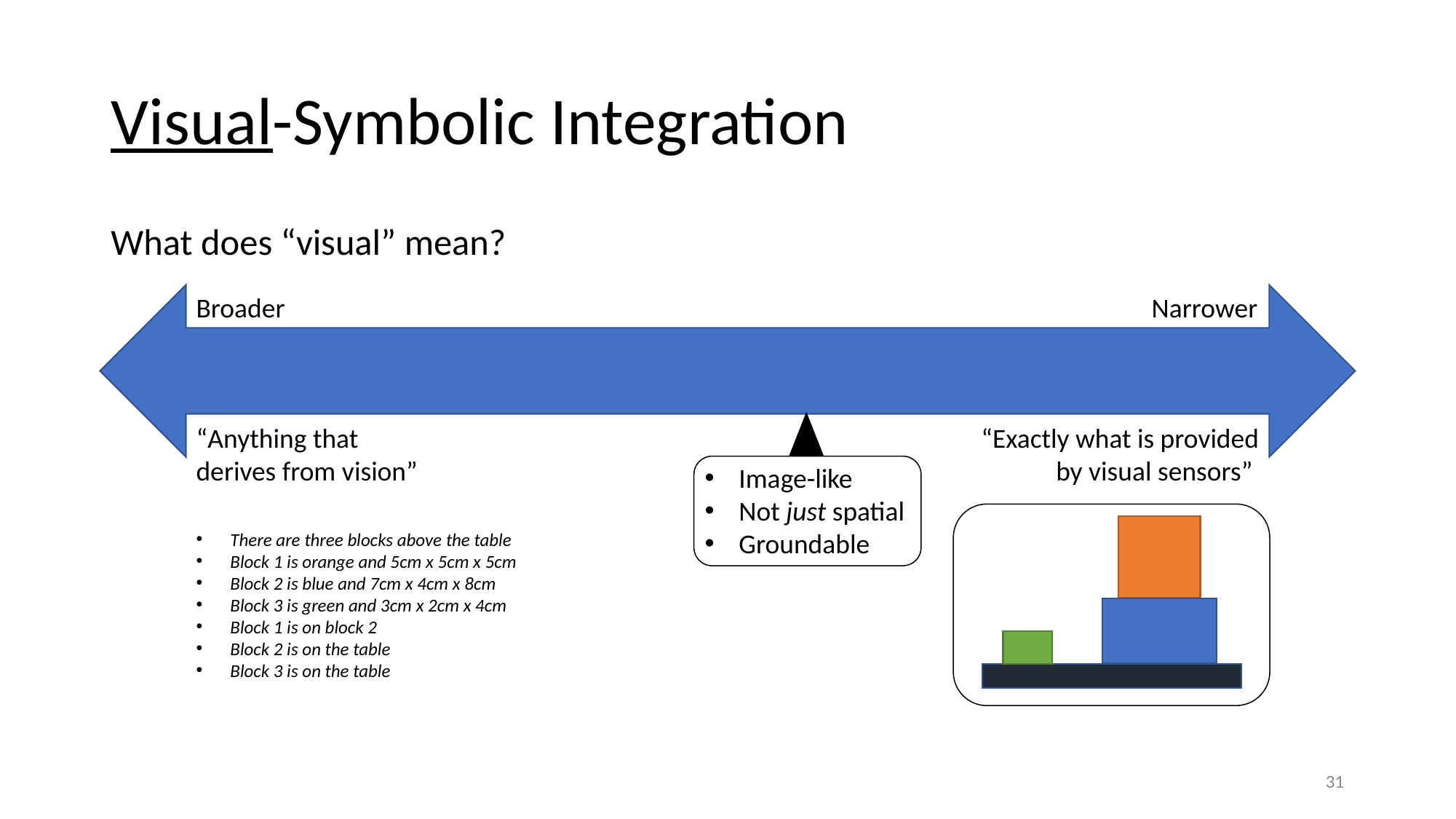

# Visual-Symbolic Integration
What does “visual” mean?

Broader
Narrower

Image-like
Not just spatial
Groundable

“Anything that derives from vision”
“Exactly what is provided by visual sensors”

There are three blocks above the table
Block 1 is orange and 5cm x 5cm x 5cm
Block 2 is blue and 7cm x 4cm x 8cm
Block 3 is green and 3cm x 2cm x 4cm
Block 1 is on block 2
Block 2 is on the table
Block 3 is on the table
31